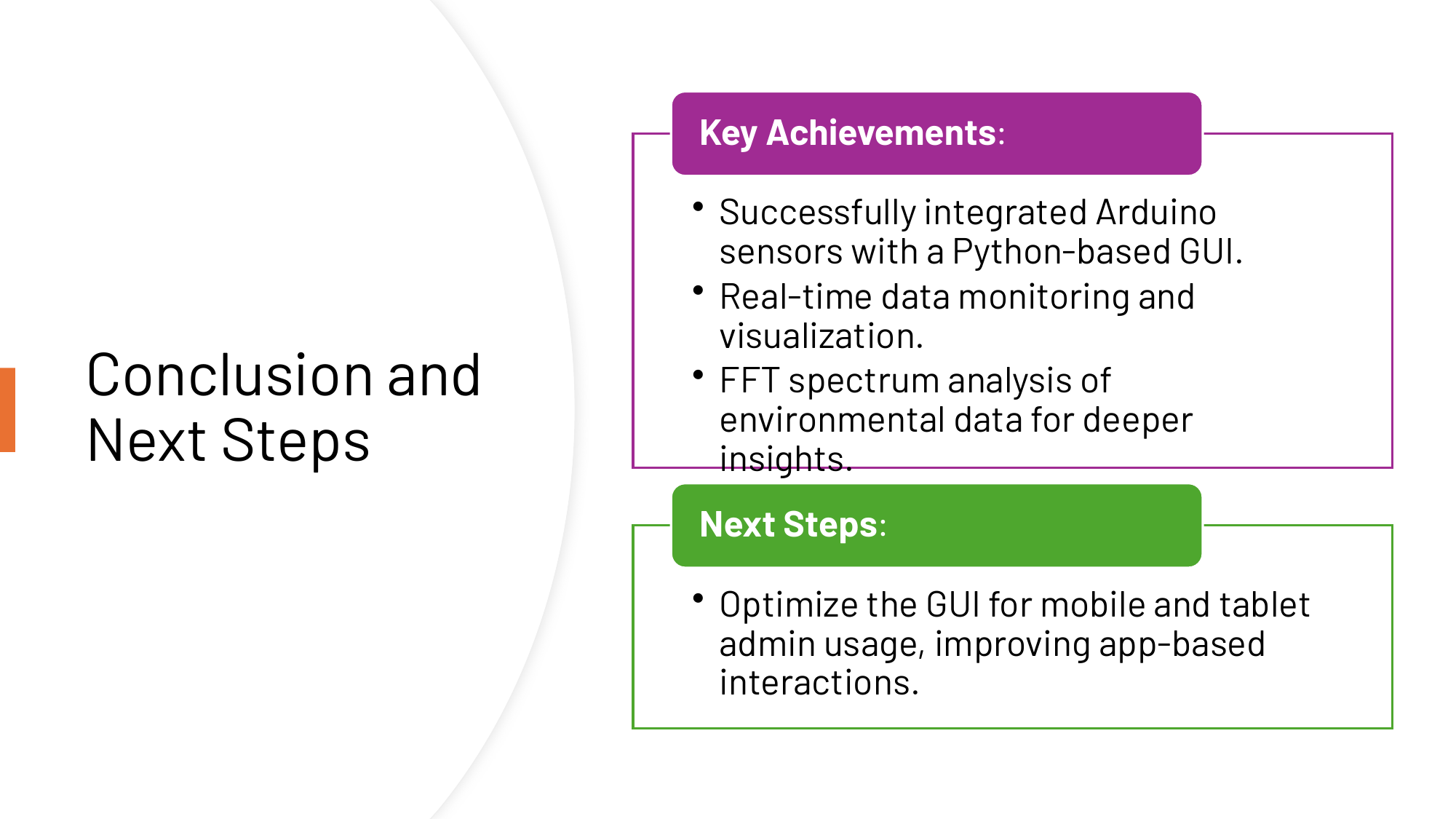

Successfully integrated Arduino sensors with a Python-based GUI.
Real-time data monitoring and visualization.
FFT spectrum analysis of environmental data for deeper insights.
Key Achievements:
Optimize the GUI for mobile and tablet admin usage, improving app-based interactions.
Next Steps:
# Conclusion and Next Steps